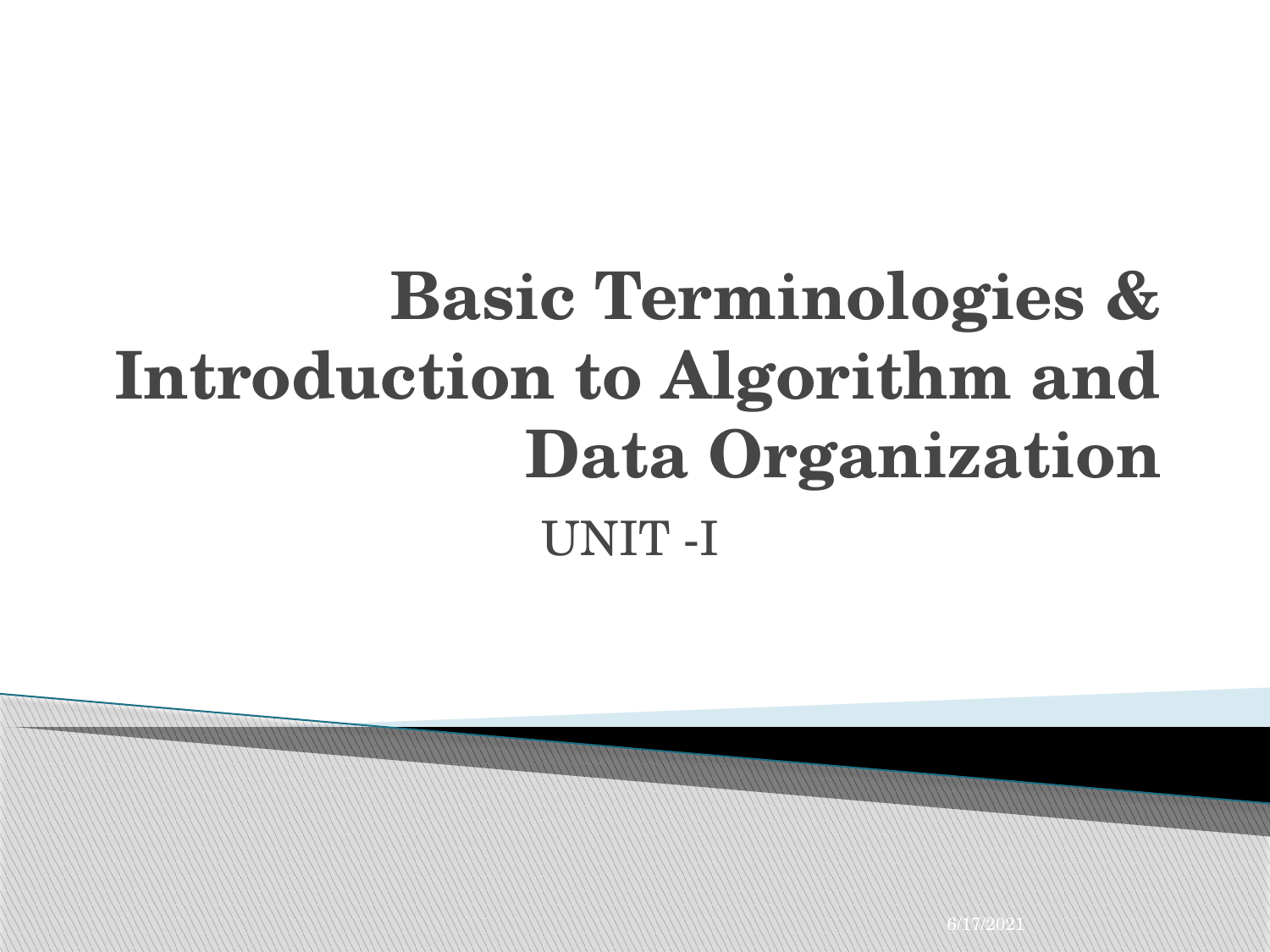

# Basic Terminologies & Introduction to Algorithm and Data Organization
UNIT -I
JSPM's RSCOE
6/17/2021
2